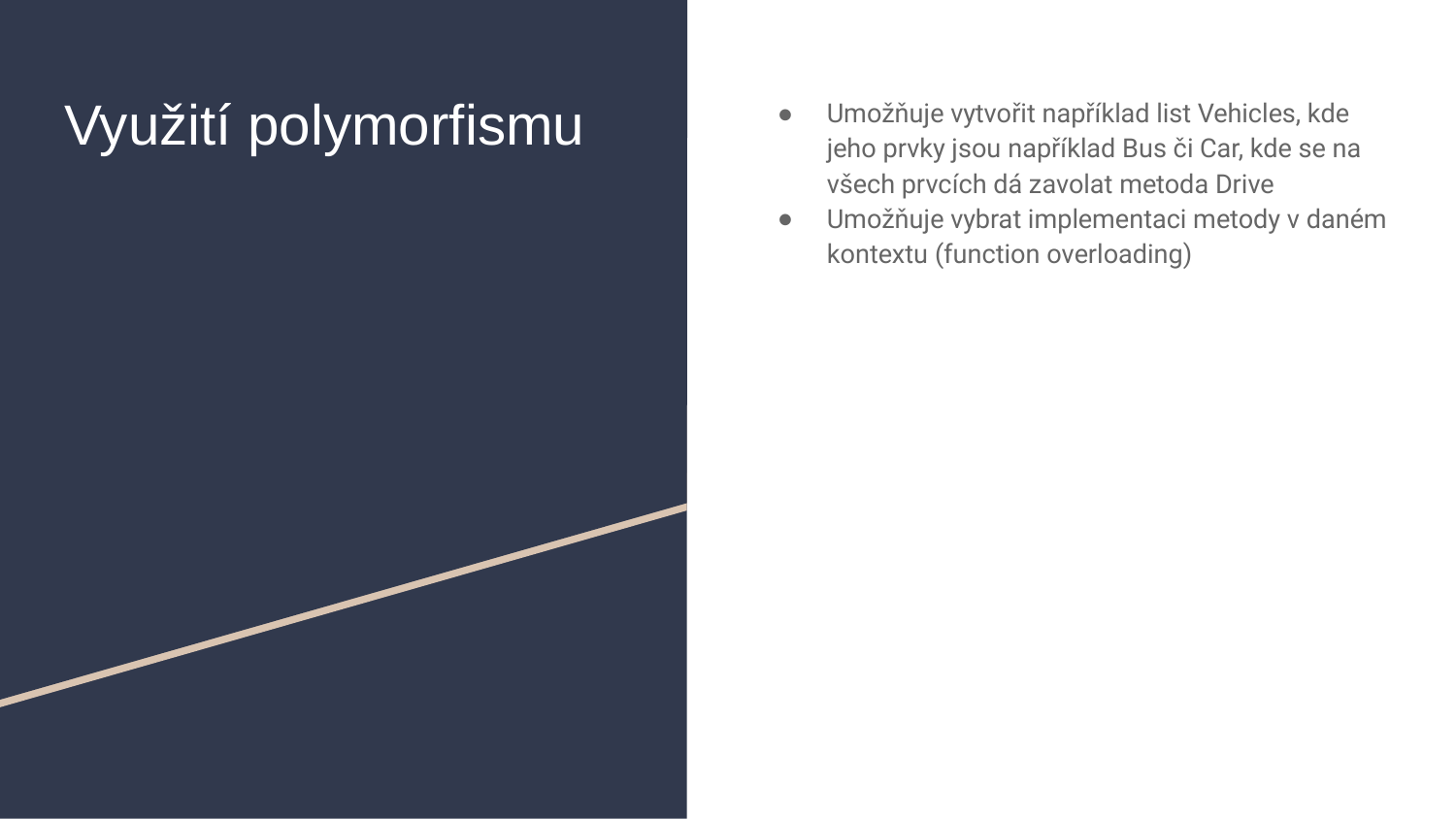

# Využití polymorfismu
Umožňuje vytvořit například list Vehicles, kde jeho prvky jsou například Bus či Car, kde se na všech prvcích dá zavolat metoda Drive
Umožňuje vybrat implementaci metody v daném kontextu (function overloading)